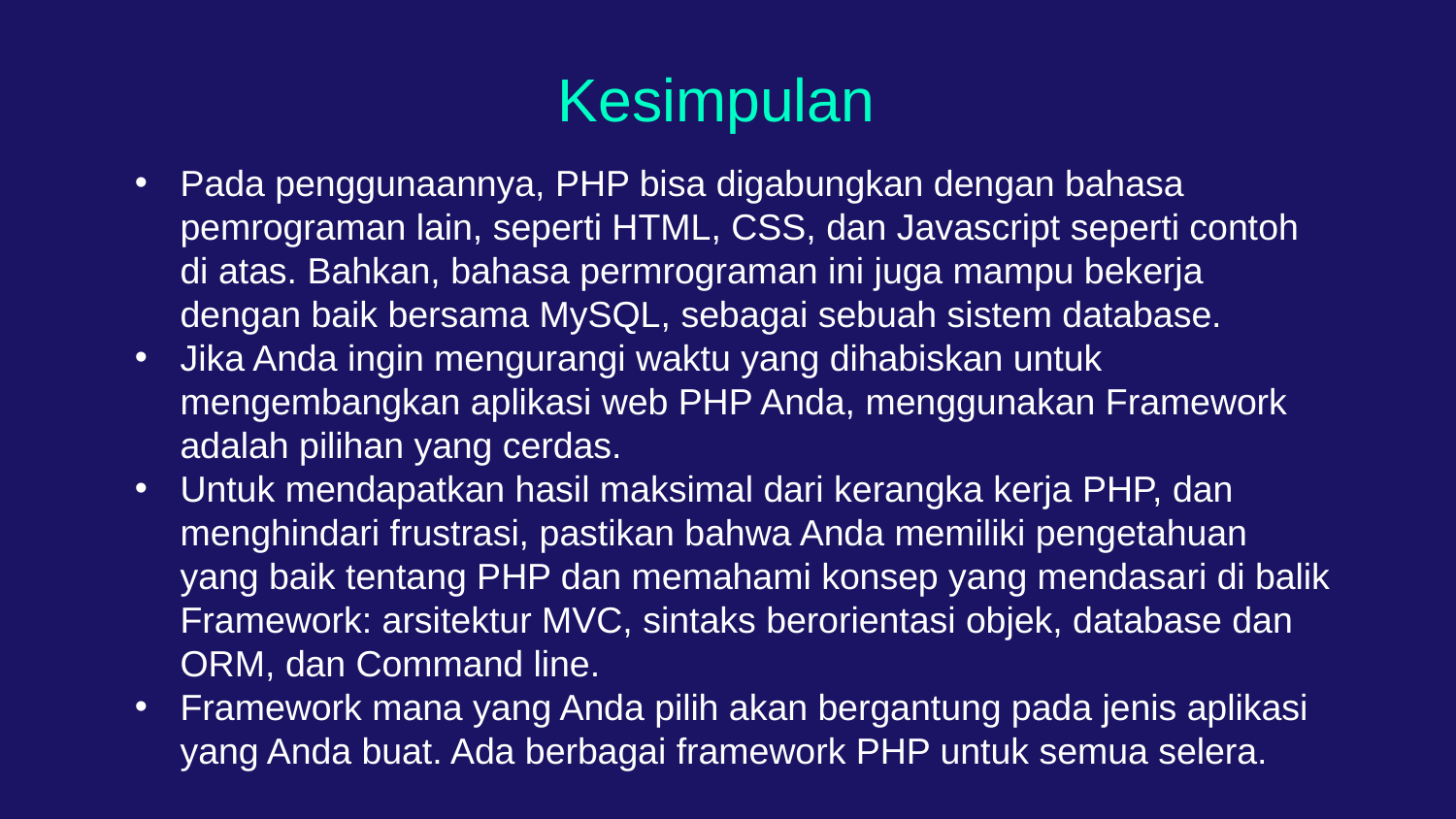

# Kesimpulan
Pada penggunaannya, PHP bisa digabungkan dengan bahasa pemrograman lain, seperti HTML, CSS, dan Javascript seperti contoh di atas. Bahkan, bahasa permrograman ini juga mampu bekerja dengan baik bersama MySQL, sebagai sebuah sistem database.
Jika Anda ingin mengurangi waktu yang dihabiskan untuk mengembangkan aplikasi web PHP Anda, menggunakan Framework adalah pilihan yang cerdas.
Untuk mendapatkan hasil maksimal dari kerangka kerja PHP, dan menghindari frustrasi, pastikan bahwa Anda memiliki pengetahuan yang baik tentang PHP dan memahami konsep yang mendasari di balik Framework: arsitektur MVC, sintaks berorientasi objek, database dan ORM, dan Command line.
Framework mana yang Anda pilih akan bergantung pada jenis aplikasi yang Anda buat. Ada berbagai framework PHP untuk semua selera.